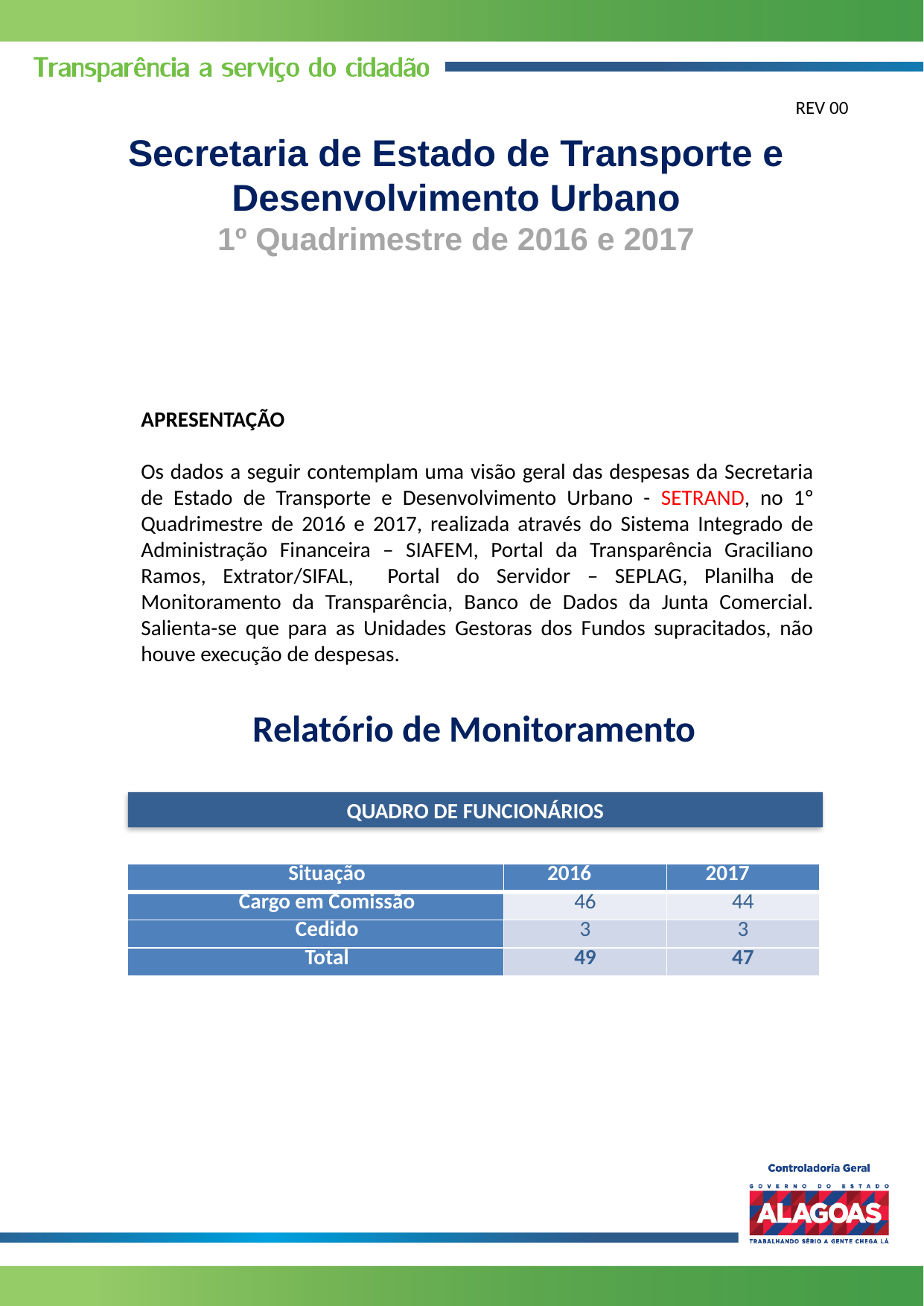

REV 00
Secretaria de Estado de Transporte e Desenvolvimento Urbano
1º Quadrimestre de 2016 e 2017

APRESENTAÇÃO

Os dados a seguir contemplam uma visão geral das despesas da Secretaria de Estado de Transporte e Desenvolvimento Urbano - SETRAND, no 1º Quadrimestre de 2016 e 2017, realizada através do Sistema Integrado de Administração Financeira – SIAFEM, Portal da Transparência Graciliano Ramos, Extrator/SIFAL,  Portal do Servidor – SEPLAG, Planilha de Monitoramento da Transparência, Banco de Dados da Junta Comercial. Salienta-se que para as Unidades Gestoras dos Fundos supracitados, não houve execução de despesas.
Relatório de Monitoramento
QUADRO DE FUNCIONÁRIOS
| Situação | 2016 | 2017 |
| --- | --- | --- |
| Cargo em Comissão | 46 | 44 |
| Cedido | 3 | 3 |
| Total | 49 | 47 |